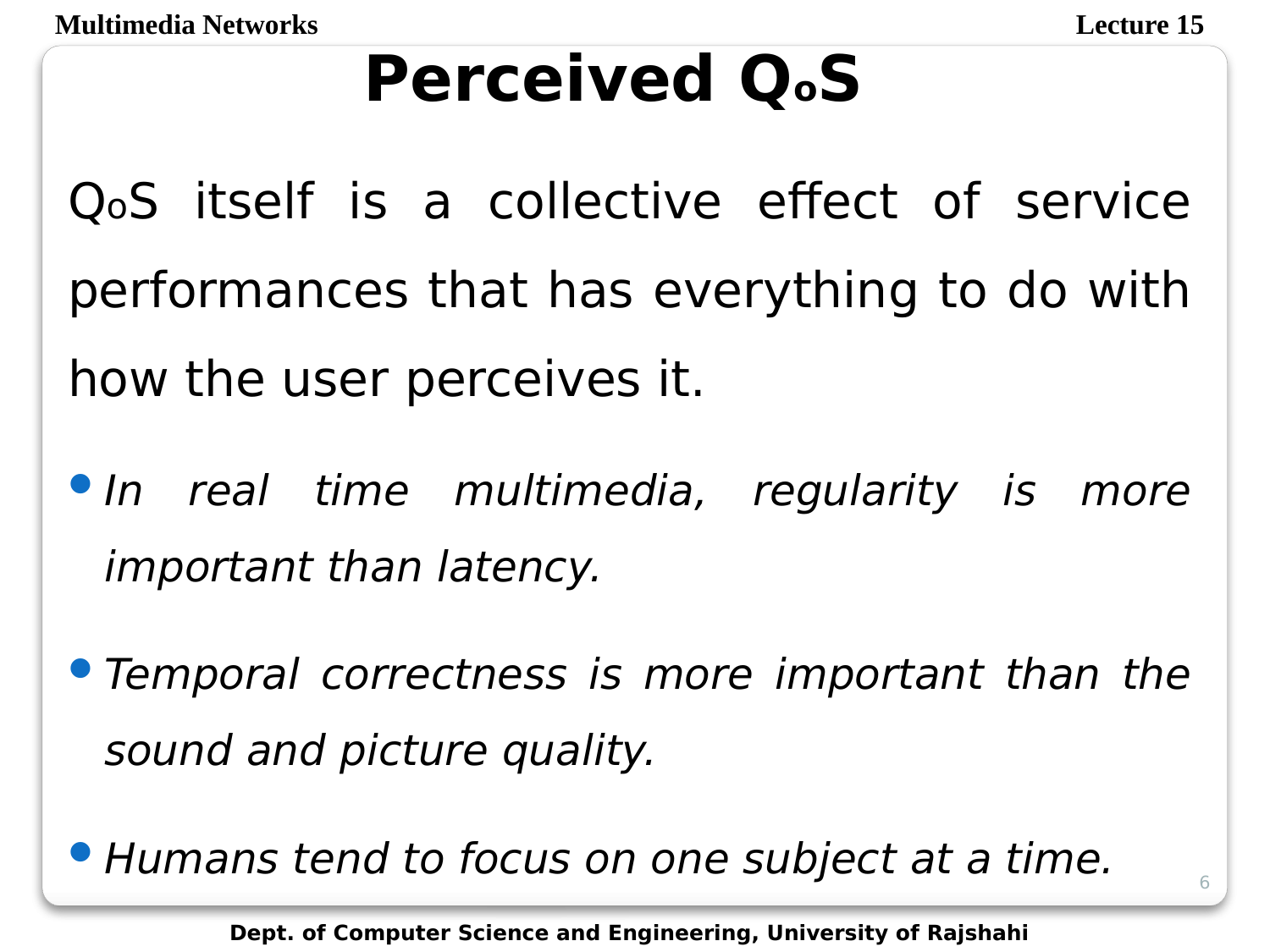

Multimedia Networks
Lecture 15
Perceived QoS
QoS itself is a collective effect of service performances that has everything to do with how the user perceives it.
In real time multimedia, regularity is more important than latency.
Temporal correctness is more important than the sound and picture quality.
Humans tend to focus on one subject at a time.
6
Dept. of Computer Science and Engineering, University of Rajshahi